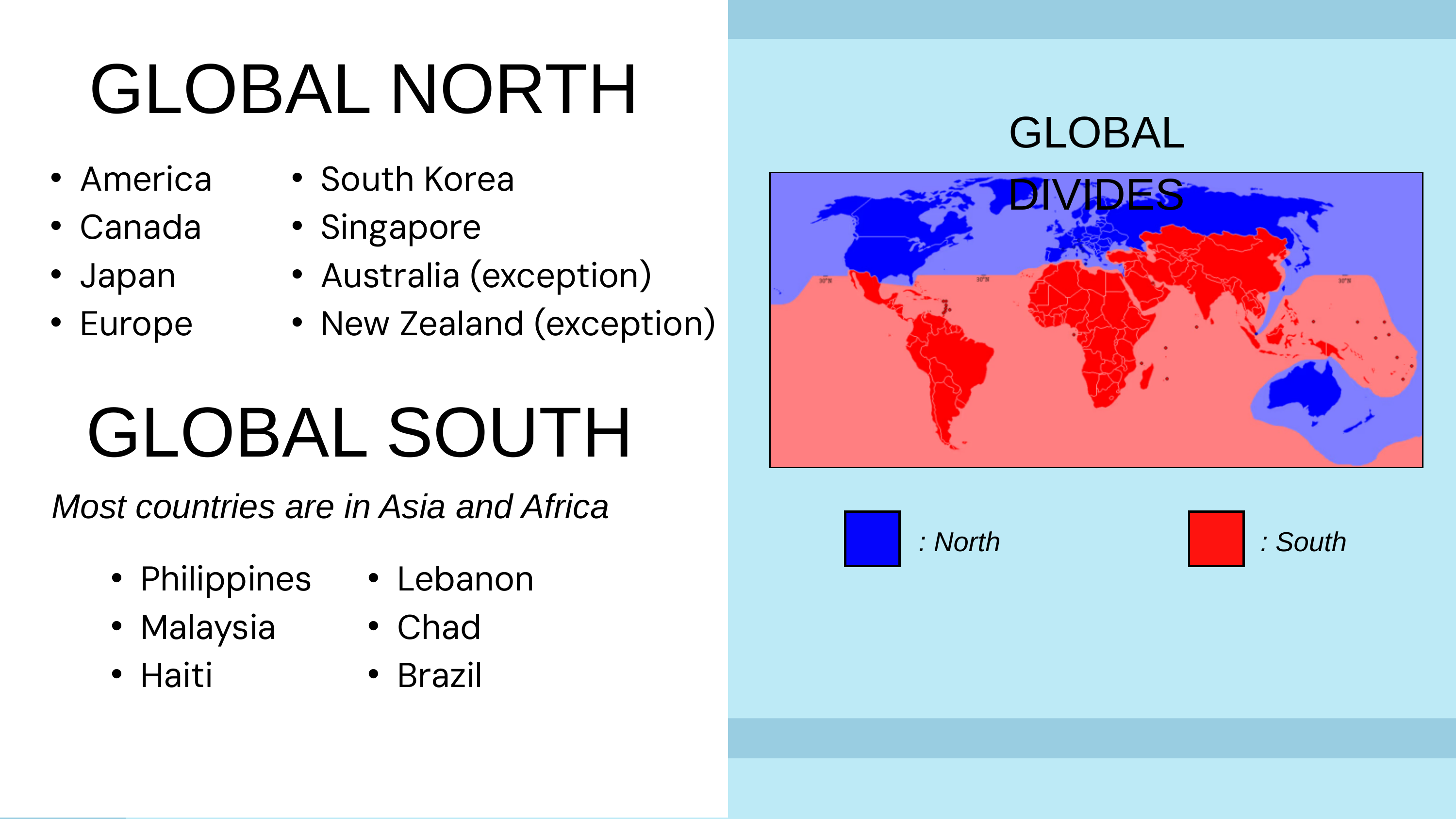

GLOBAL NORTH
GLOBAL DIVIDES
America
Canada
Japan
Europe
South Korea
Singapore
Australia (exception)
New Zealand (exception)

GLOBAL SOUTH
Most countries are in Asia and Africa

: North
: South
Philippines
Malaysia
Haiti
Lebanon
Chad
Brazil